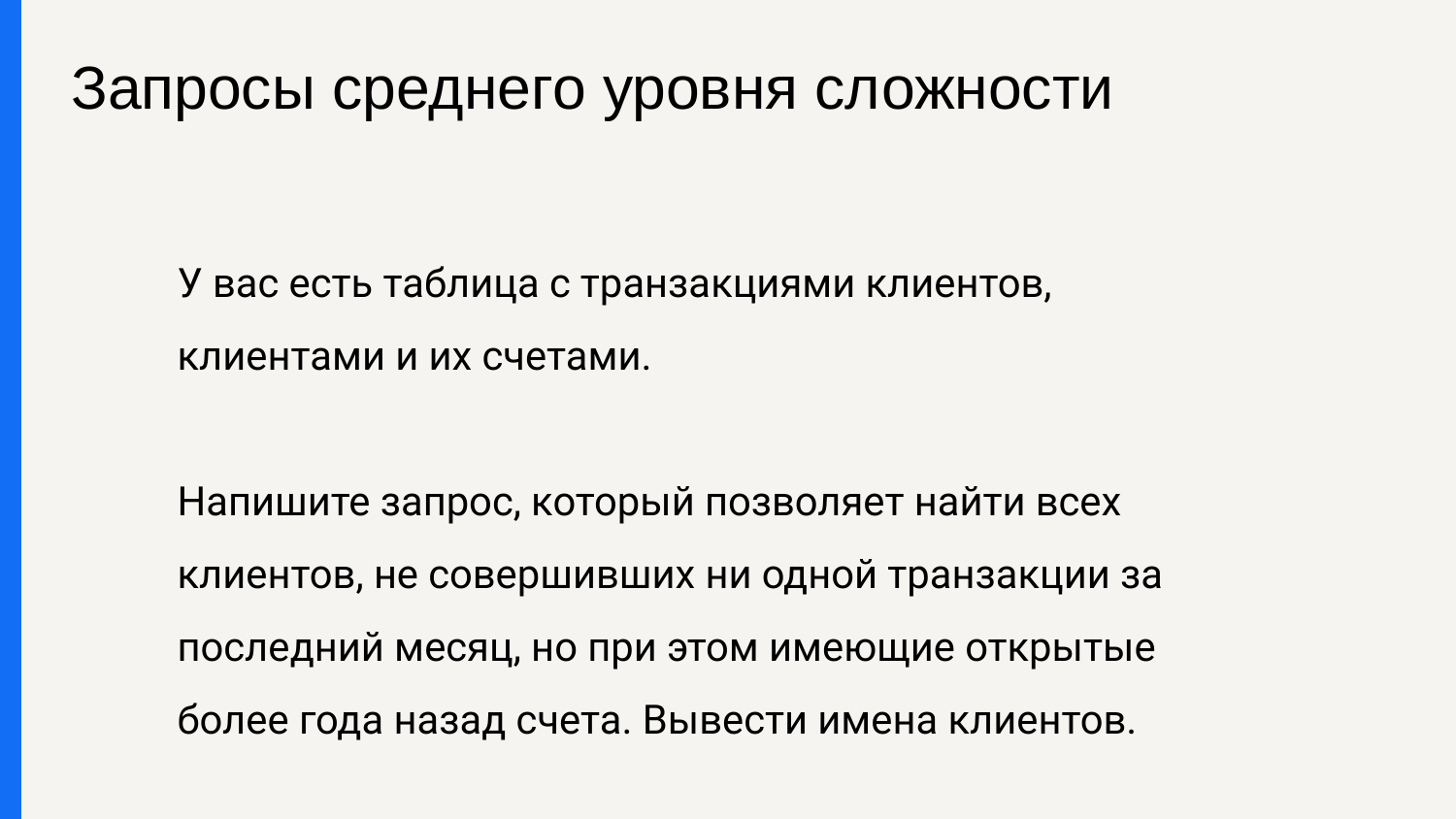

# Запросы среднего уровня сложности
У вас есть таблица с транзакциями клиентов, клиентами и их счетами.

Напишите запрос, который позволяет найти всех клиентов, не совершивших ни одной транзакции за последний месяц, но при этом имеющие открытые более года назад счета. Вывести имена клиентов.